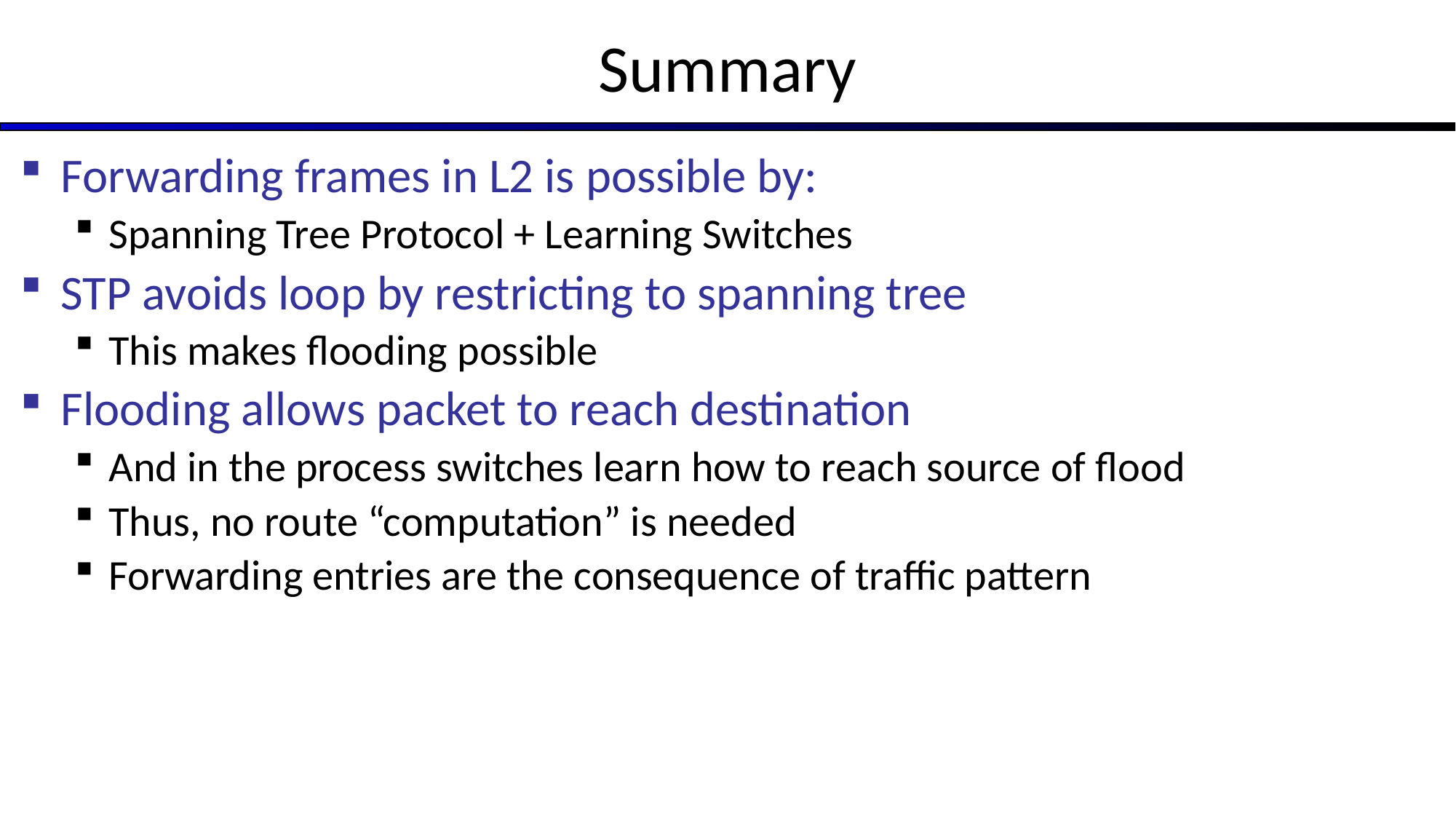

# Summary
Forwarding frames in L2 is possible by:
Spanning Tree Protocol + Learning Switches
STP avoids loop by restricting to spanning tree
This makes flooding possible
Flooding allows packet to reach destination
And in the process switches learn how to reach source of flood
Thus, no route “computation” is needed
Forwarding entries are the consequence of traffic pattern